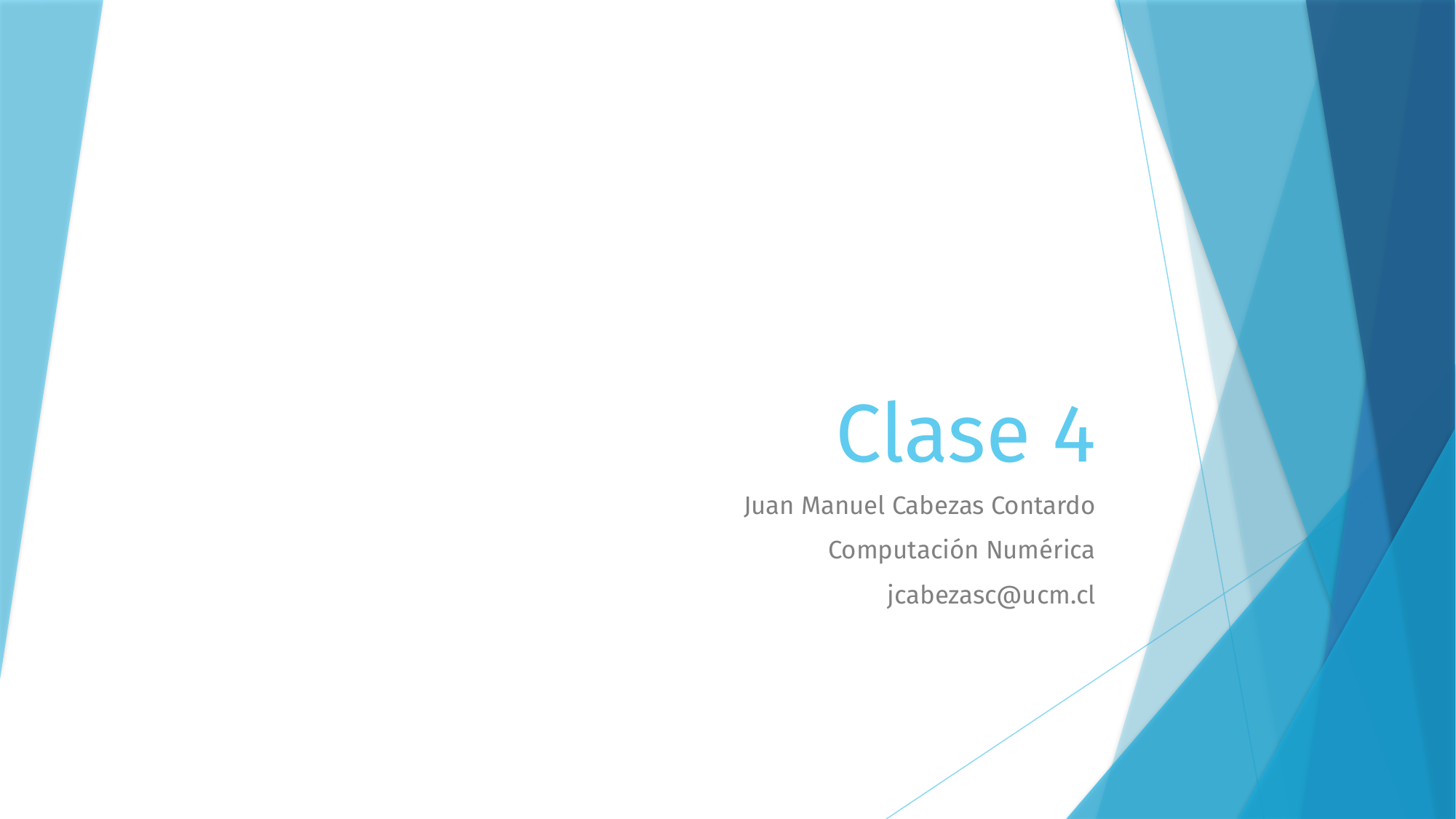

# Clase 4
Juan Manuel Cabezas Contardo
Computación Numérica
jcabezasc@ucm.cl